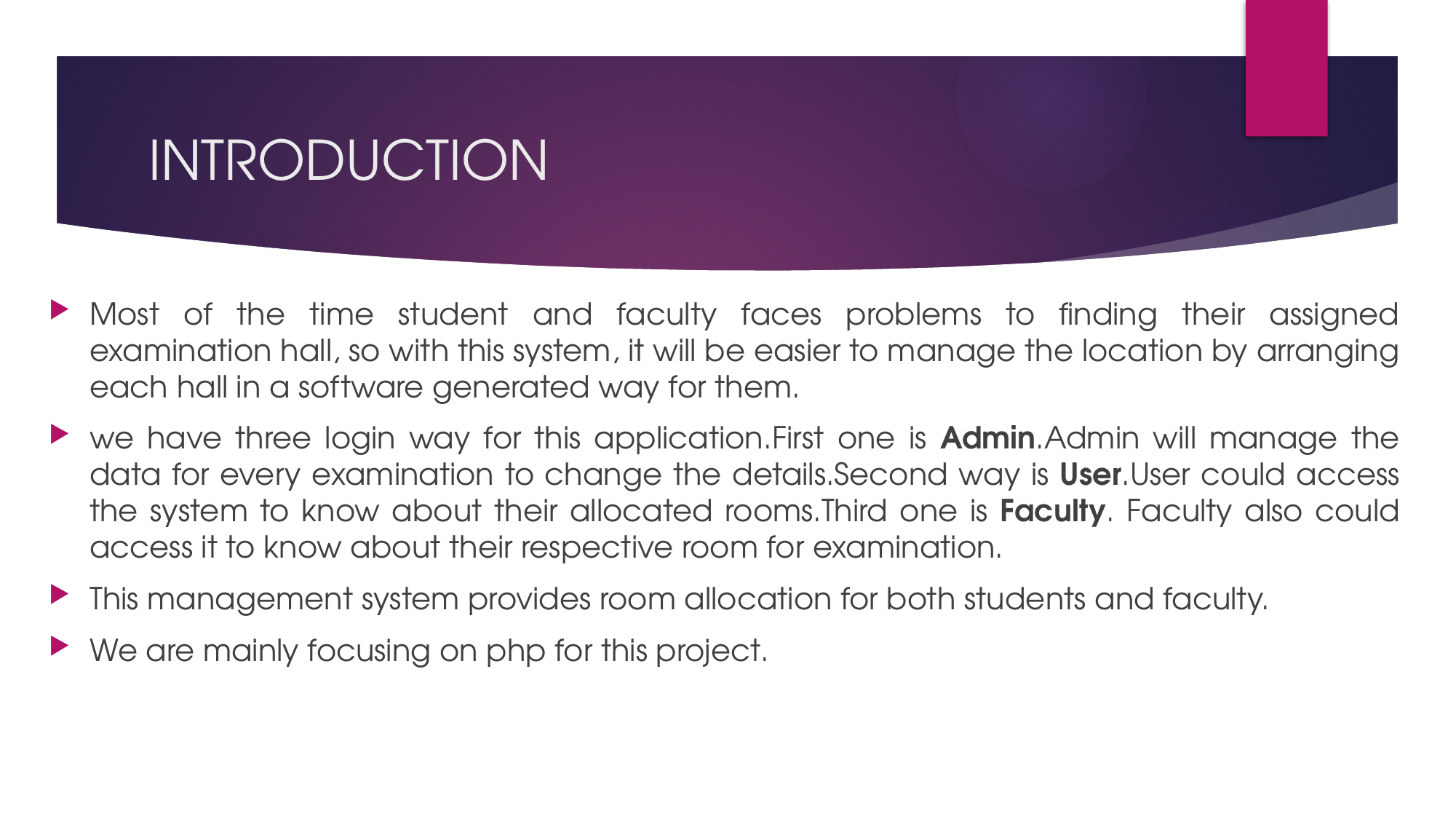

# INTRODUCTION
Most of the time student and faculty faces problems to finding their assigned examination hall, so with this system, it will be easier to manage the location by arranging each hall in a software generated way for them.
we have three login way for this application.First one is Admin.Admin will manage the data for every examination to change the details.Second way is User.User could access the system to know about their allocated rooms.Third one is Faculty. Faculty also could access it to know about their respective room for examination.
This management system provides room allocation for both students and faculty.
We are mainly focusing on php for this project.